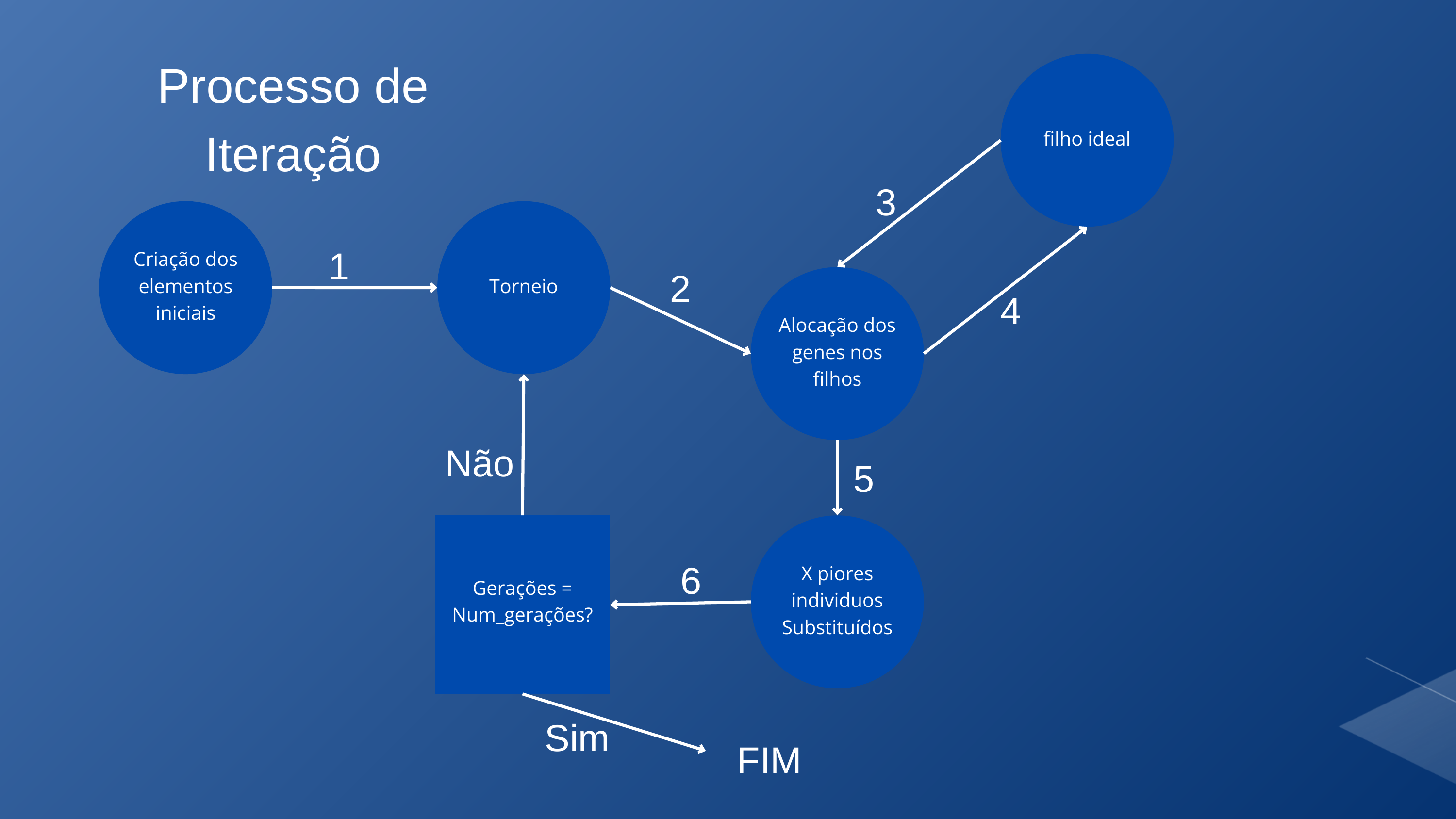

Processo de Iteração

filho ideal

3

Criação dos elementos iniciais

Torneio

1
2

Alocação dos genes nos filhos
4

Não

5

Gerações = Num_gerações?

X piores individuos Substituídos
6

Sim
FIM